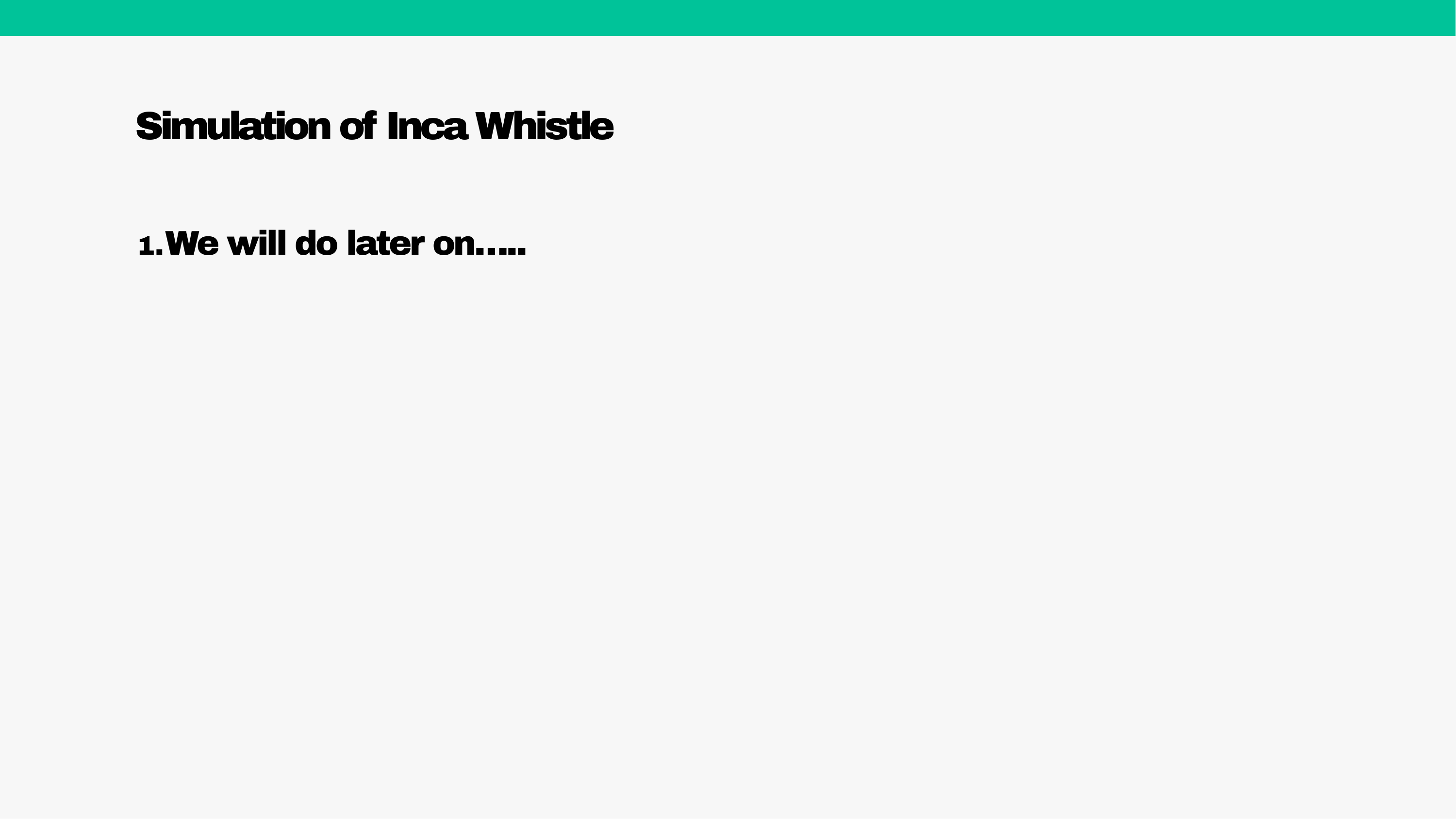

# Simulation of Inca Whistle
We will do later on…..